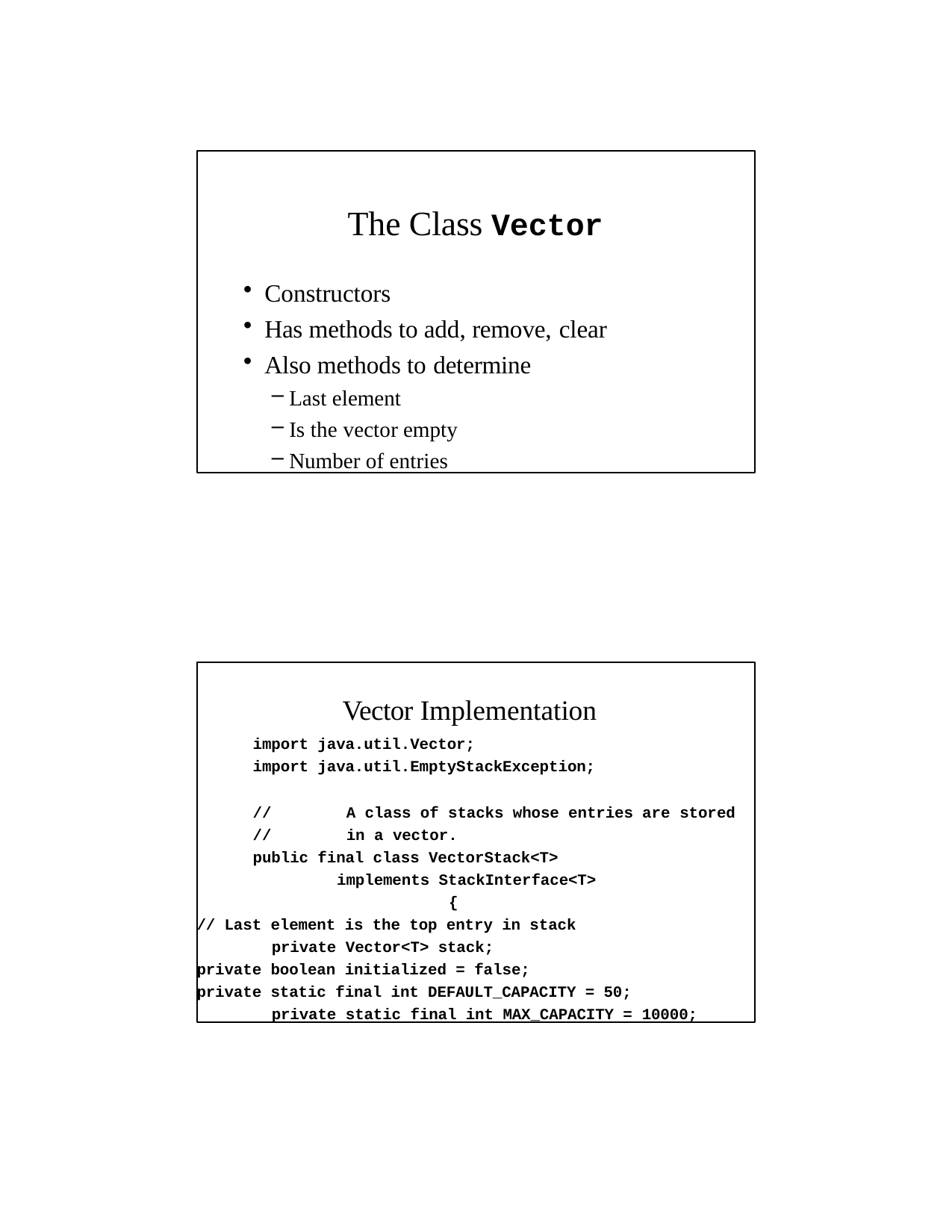

The Class Vector

Constructors
Has methods to add, remove, clear
Also methods to determine
Last element
Is the vector empty
Number of entries

Vector Implementation
import java.util.Vector;
import java.util.EmptyStackException;

//	A class of stacks whose entries are stored
//	in a vector.
public final class VectorStack<T>  implements StackInterface<T>	{
// Last element is the top entry in stack  private Vector<T> stack;
private boolean initialized = false;
private static final int DEFAULT_CAPACITY = 50;  private static final int MAX_CAPACITY = 10000;